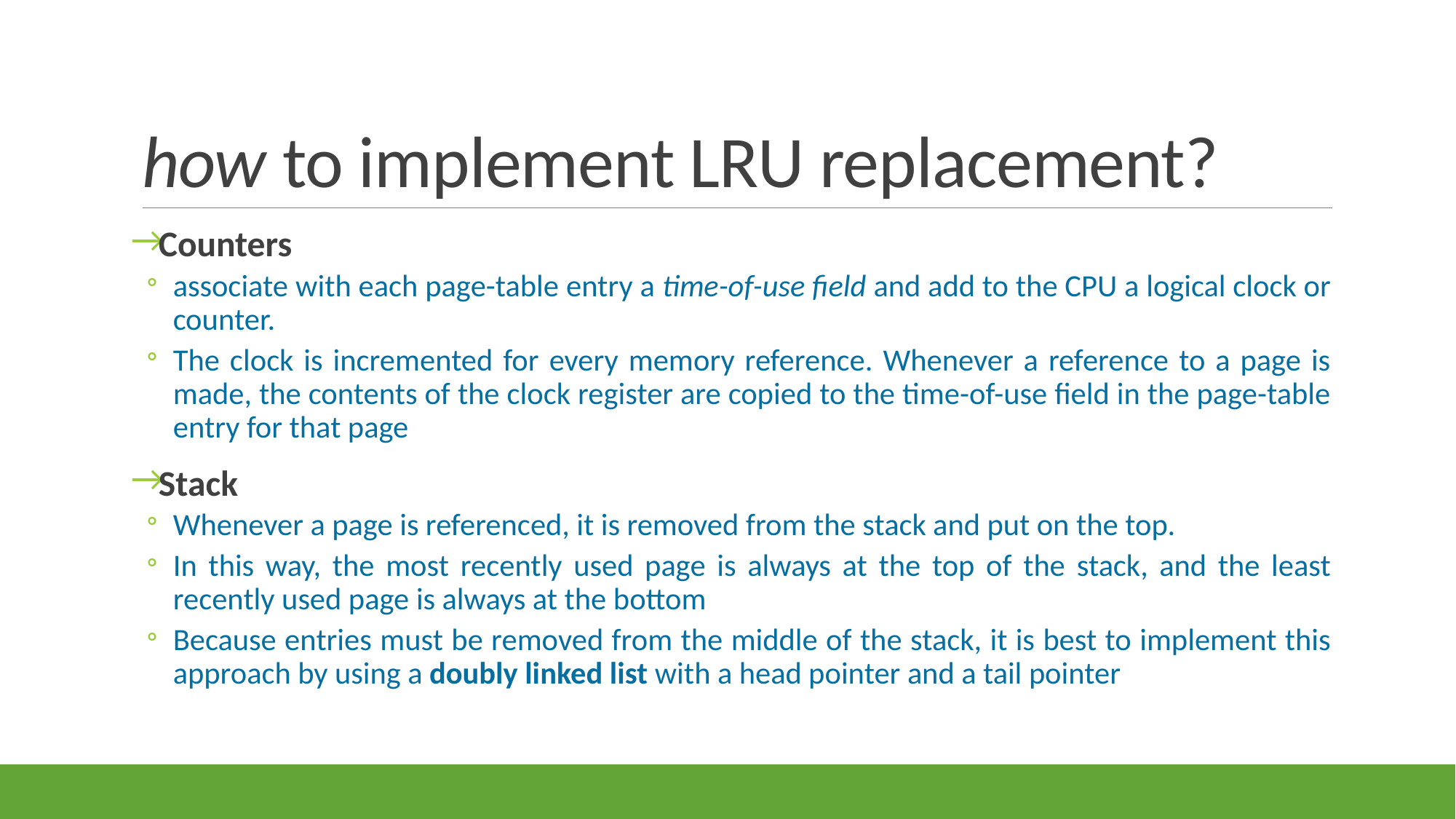

# how to implement LRU replacement?
Counters
associate with each page-table entry a time-of-use field and add to the CPU a logical clock or counter.
The clock is incremented for every memory reference. Whenever a reference to a page is made, the contents of the clock register are copied to the time-of-use field in the page-table entry for that page
Stack
Whenever a page is referenced, it is removed from the stack and put on the top.
In this way, the most recently used page is always at the top of the stack, and the least recently used page is always at the bottom
Because entries must be removed from the middle of the stack, it is best to implement this approach by using a doubly linked list with a head pointer and a tail pointer